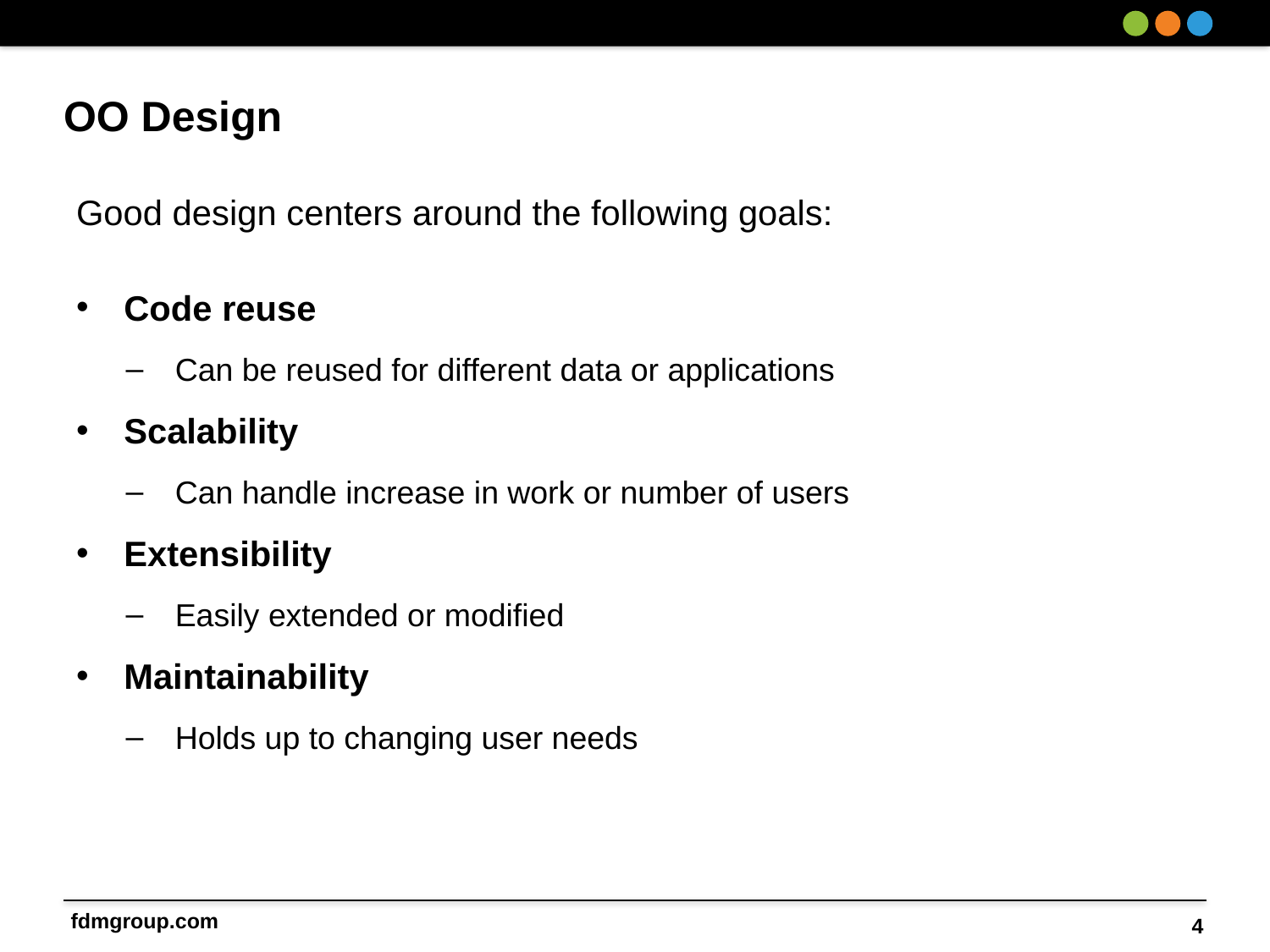

# OO Design
Good design centers around the following goals:
Code reuse
Can be reused for different data or applications
Scalability
Can handle increase in work or number of users
Extensibility
Easily extended or modified
Maintainability
Holds up to changing user needs

4